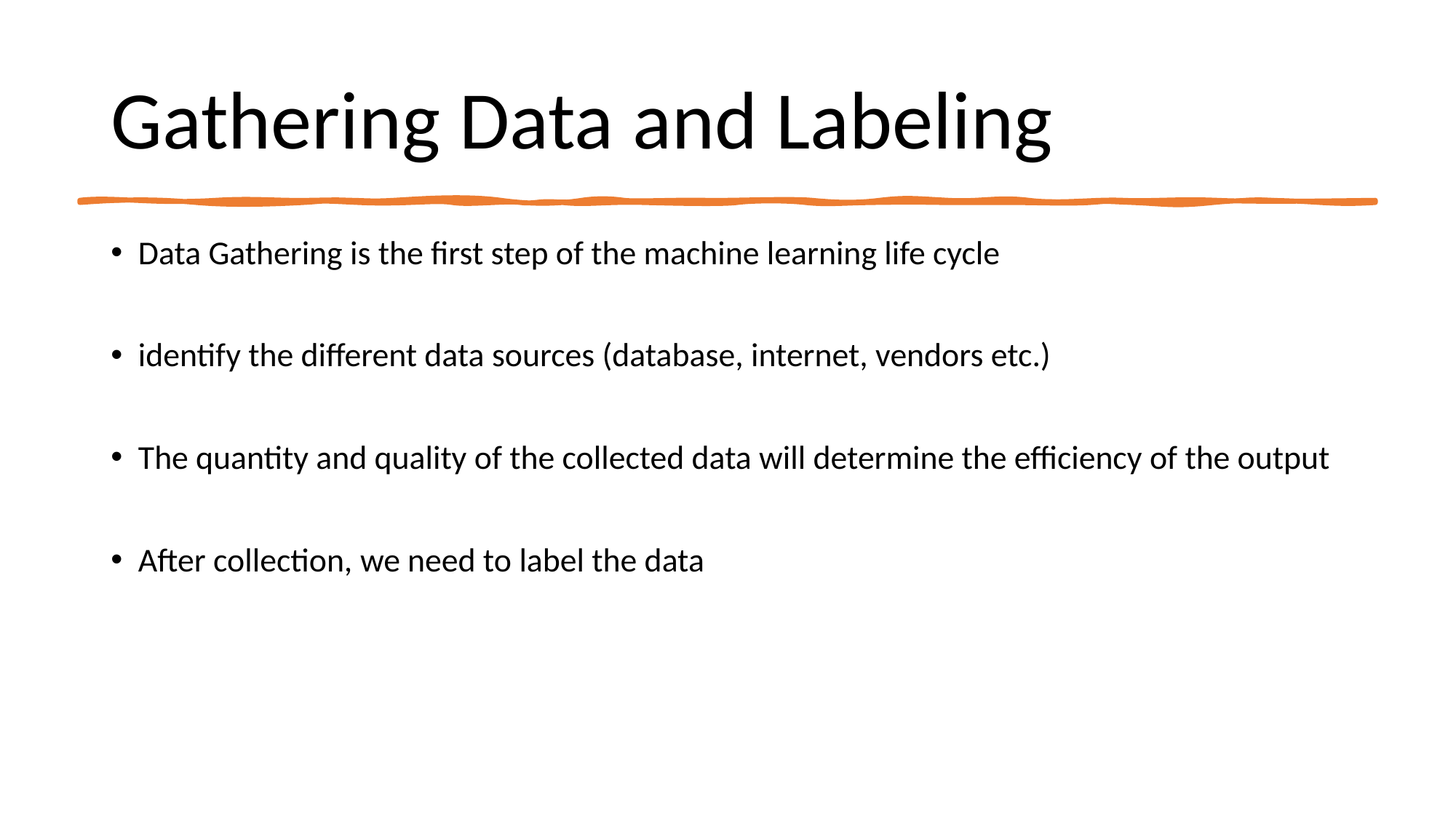

# Gathering Data and Labeling

Data Gathering is the first step of the machine learning life cycle

identify the different data sources (database, internet, vendors etc.)

The quantity and quality of the collected data will determine the efficiency of the output

After collection, we need to label the data